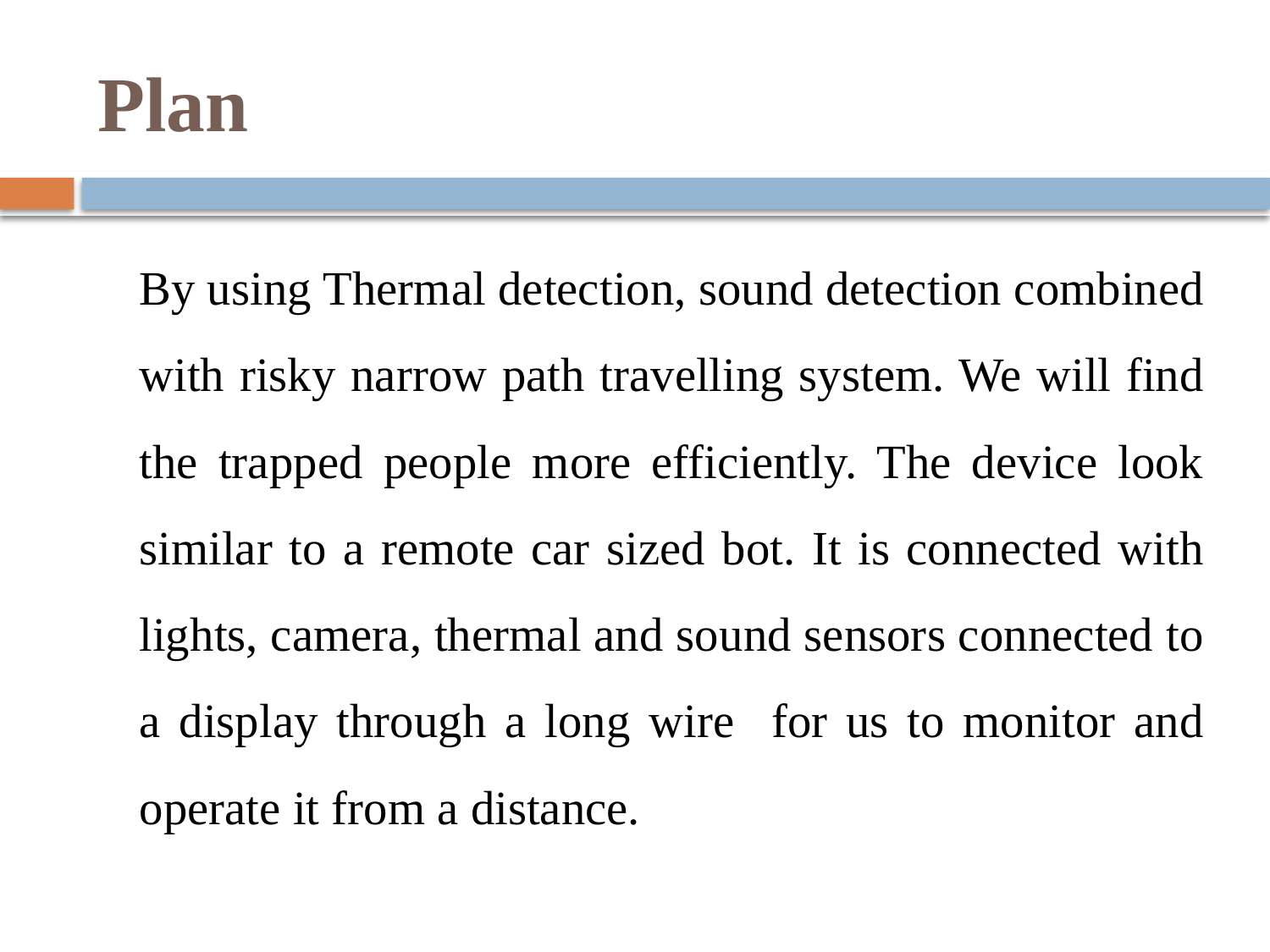

# Plan
		By using Thermal detection, sound detection combined with risky narrow path travelling system. We will find the trapped people more efficiently. The device look similar to a remote car sized bot. It is connected with lights, camera, thermal and sound sensors connected to a display through a long wire  for us to monitor and operate it from a distance.